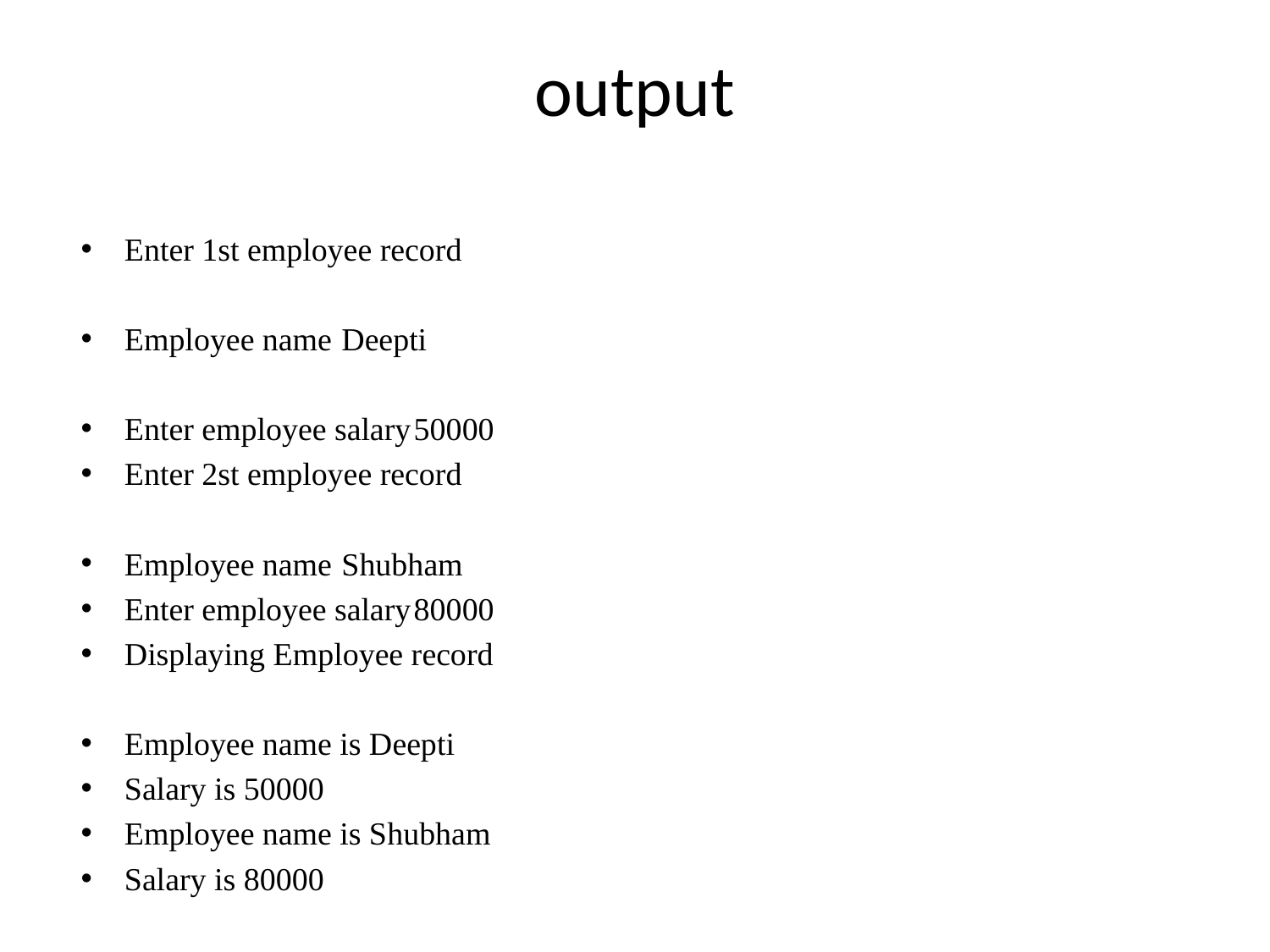

# output
Enter 1st employee record

Employee name	Deepti

Enter employee salary	50000
Enter 2st employee record

Employee name	Shubham
Enter employee salary	80000
Displaying Employee record

Employee name is Deepti
Salary is 50000
Employee name is Shubham
Salary is 80000